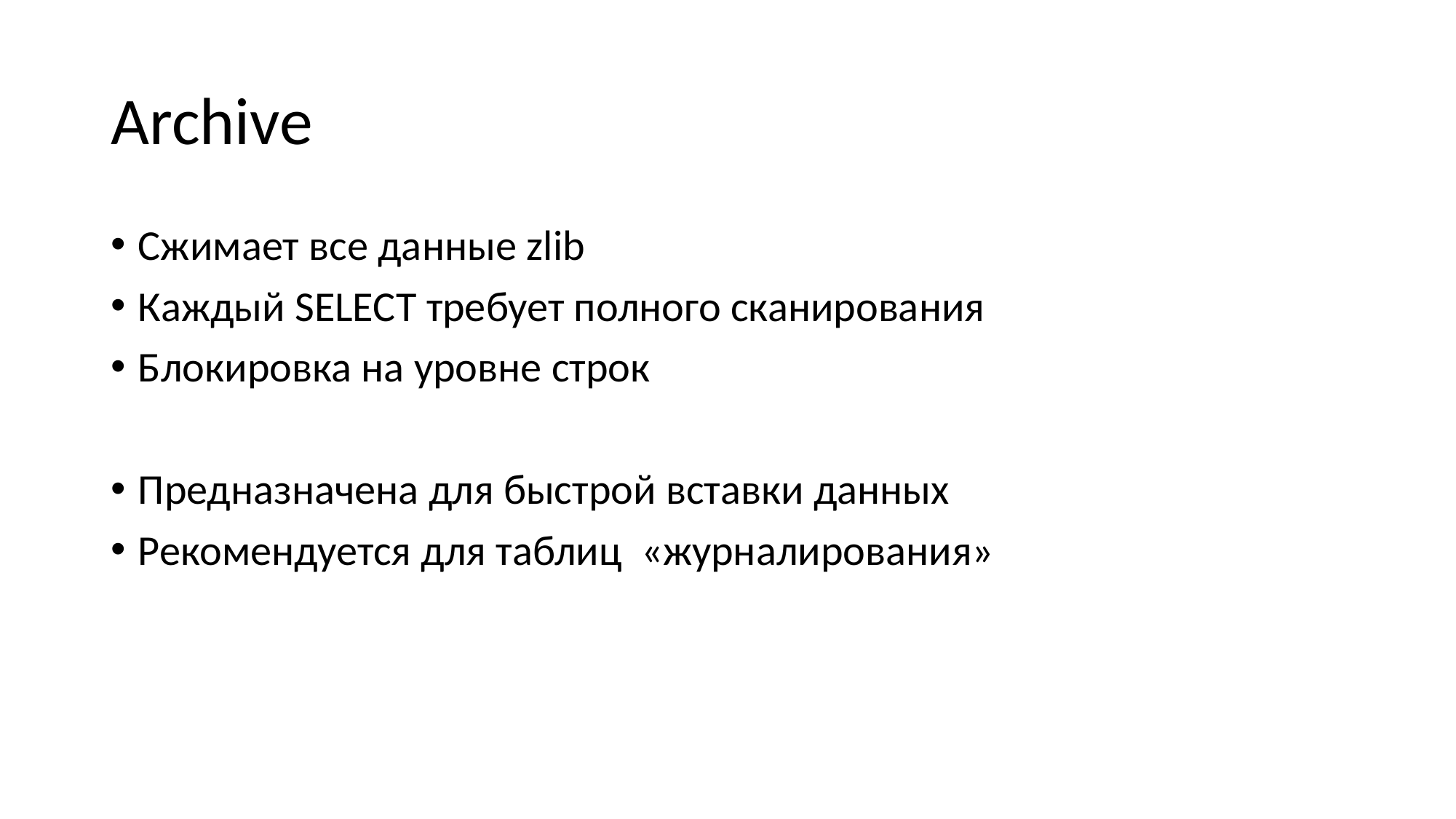

# Archive
Сжимает все данные zlib
Каждый SELECT требует полного сканирования
Блокировка на уровне строк

Предназначена для быстрой вставки данных
Рекомендуется для таблиц  «журналирования»